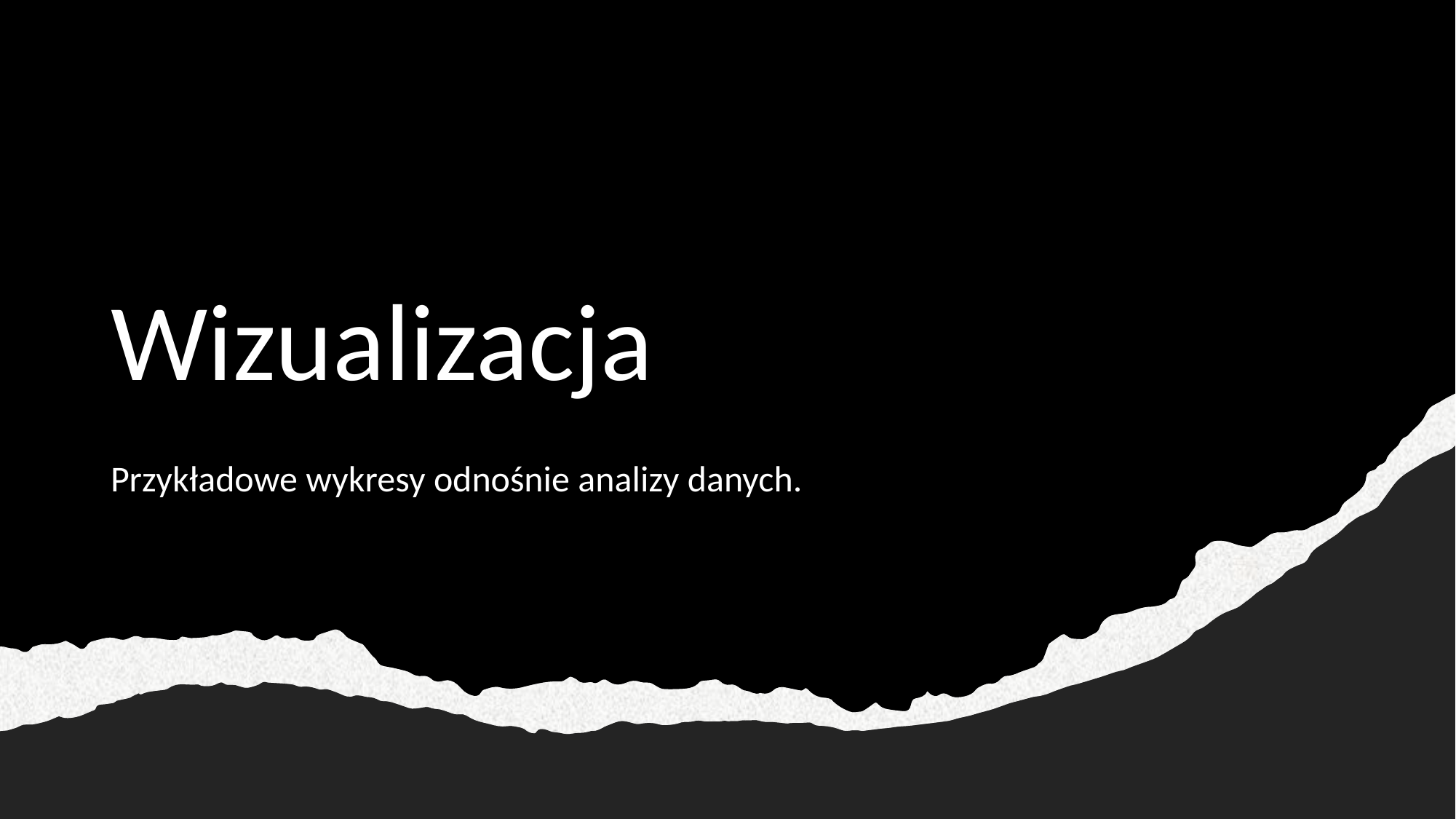

# Wizualizacja

Przykładowe wykresy odnośnie analizy danych.